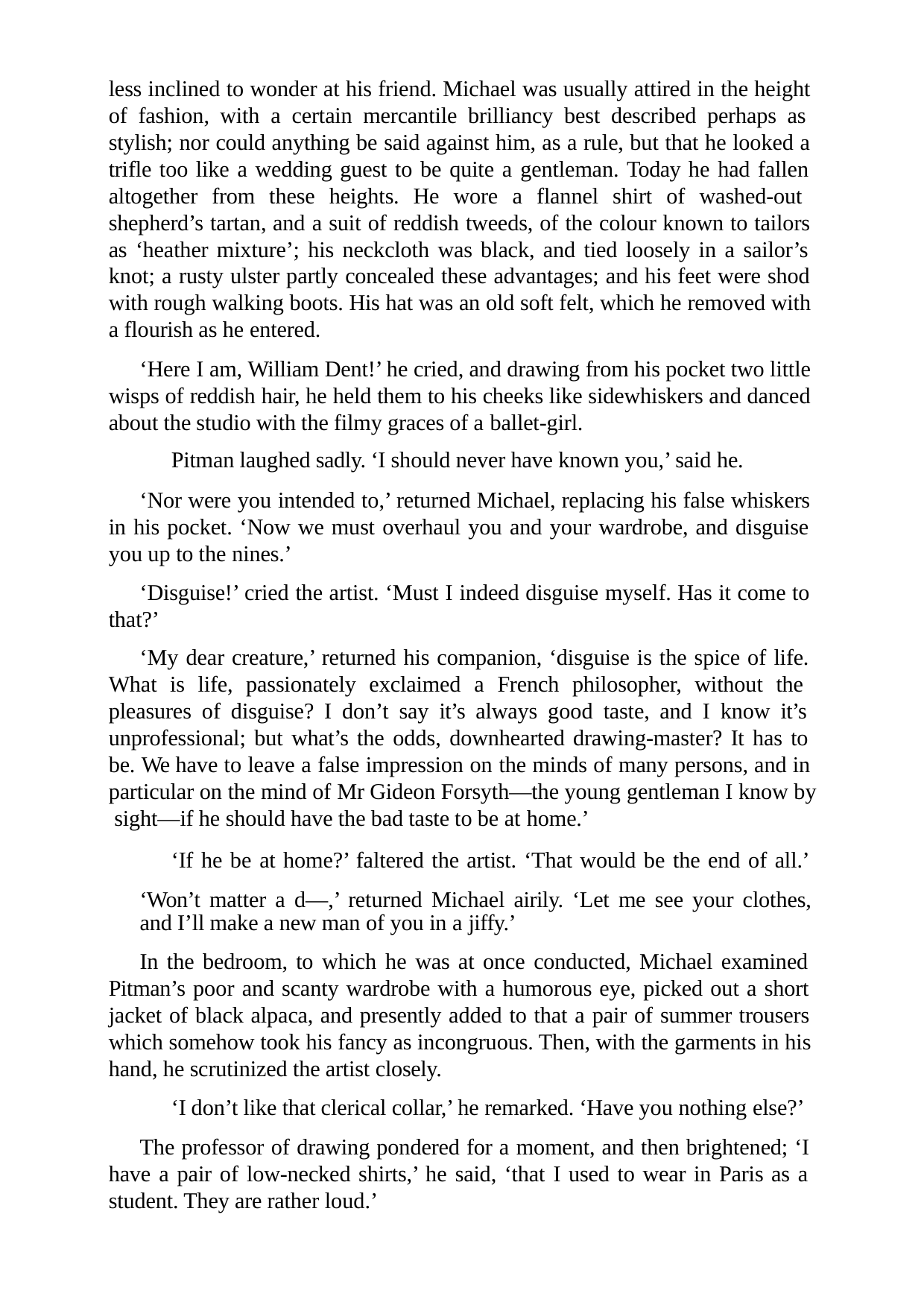

less inclined to wonder at his friend. Michael was usually attired in the height  of fashion, with a certain mercantile brilliancy best described perhaps as  stylish; nor could anything be said against him, as a rule, but that he looked a  trifle too like a wedding guest to be quite a gentleman. Today he had fallen  altogether from these heights. He wore a flannel shirt of washed-out  shepherd’s tartan, and a suit of reddish tweeds, of the colour known to tailors  as ‘heather mixture’; his neckcloth was black, and tied loosely in a sailor’s  knot; a rusty ulster partly concealed these advantages; and his feet were shod  with rough walking boots. His hat was an old soft felt, which he removed with  a flourish as he entered.
‘Here I am, William Dent!’ he cried, and drawing from his pocket two little  wisps of reddish hair, he held them to his cheeks like sidewhiskers and danced  about the studio with the filmy graces of a ballet-girl.
Pitman laughed sadly. ‘I should never have known you,’ said he.
‘Nor were you intended to,’ returned Michael, replacing his false whiskers  in his pocket. ‘Now we must overhaul you and your wardrobe, and disguise  you up to the nines.’
‘Disguise!’ cried the artist. ‘Must I indeed disguise myself. Has it come to  that?’
‘My dear creature,’ returned his companion, ‘disguise is the spice of life.  What is life, passionately exclaimed a French philosopher, without the  pleasures of disguise? I don’t say it’s always good taste, and I know it’s  unprofessional; but what’s the odds, downhearted drawing-master? It has to  be. We have to leave a false impression on the minds of many persons, and in  particular on the mind of Mr Gideon Forsyth—the young gentleman I know by  sight—if he should have the bad taste to be at home.’
‘If he be at home?’ faltered the artist. ‘That would be the end of all.’  ‘Won’t matter a d—,’ returned Michael airily. ‘Let me see your clothes,
and I’ll make a new man of you in a jiffy.’
In the bedroom, to which he was at once conducted, Michael examined  Pitman’s poor and scanty wardrobe with a humorous eye, picked out a short  jacket of black alpaca, and presently added to that a pair of summer trousers  which somehow took his fancy as incongruous. Then, with the garments in his  hand, he scrutinized the artist closely.
‘I don’t like that clerical collar,’ he remarked. ‘Have you nothing else?’
The professor of drawing pondered for a moment, and then brightened; ‘I  have a pair of low-necked shirts,’ he said, ‘that I used to wear in Paris as a  student. They are rather loud.’